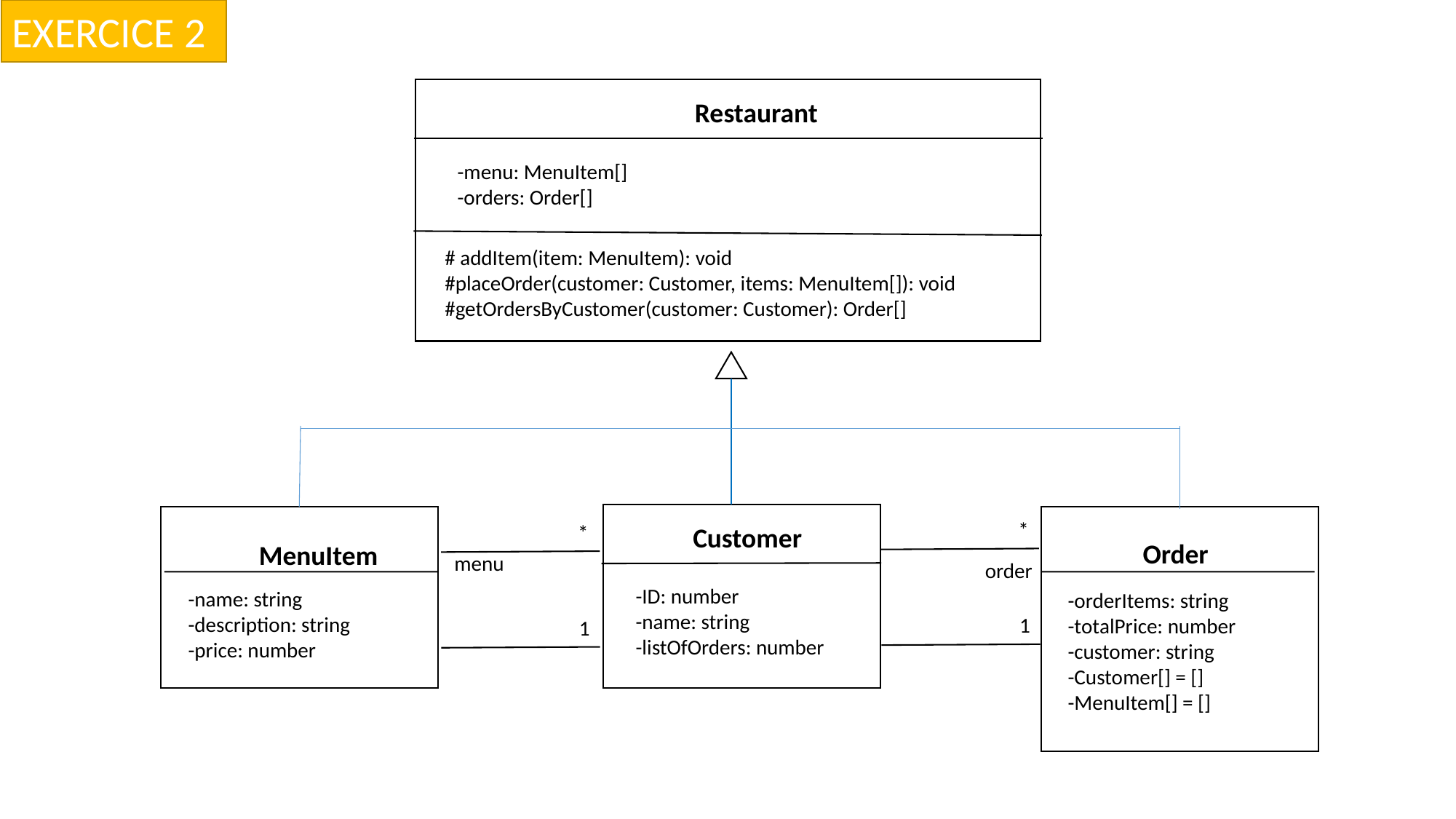

EXERCICE 2

Restaurant
-menu: MenuItem[]
-orders: Order[]
# addItem(item: MenuItem): void
#placeOrder(customer: Customer, items: MenuItem[]): void
#getOrdersByCustomer(customer: Customer): Order[]

*
*
Customer
Order
MenuItem
 menu
 order
-ID: number
-name: string
-listOfOrders: number
-name: string
-description: string
-price: number
-orderItems: string
-totalPrice: number
-customer: string
-Customer[] = []
-MenuItem[] = []
1
1